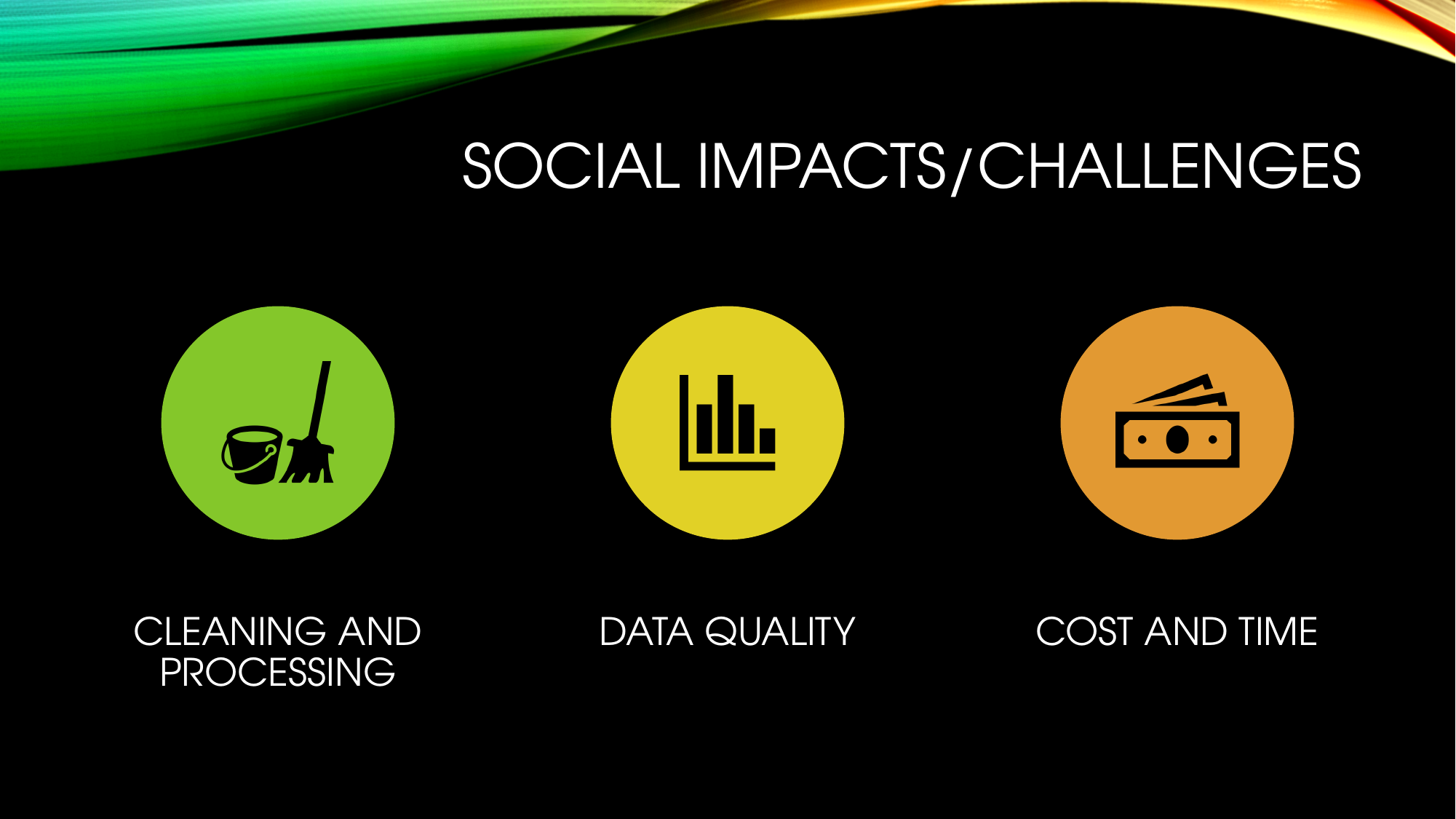

# Social impacts/challenges
Cleaning and processing
Data quality
Cost and time